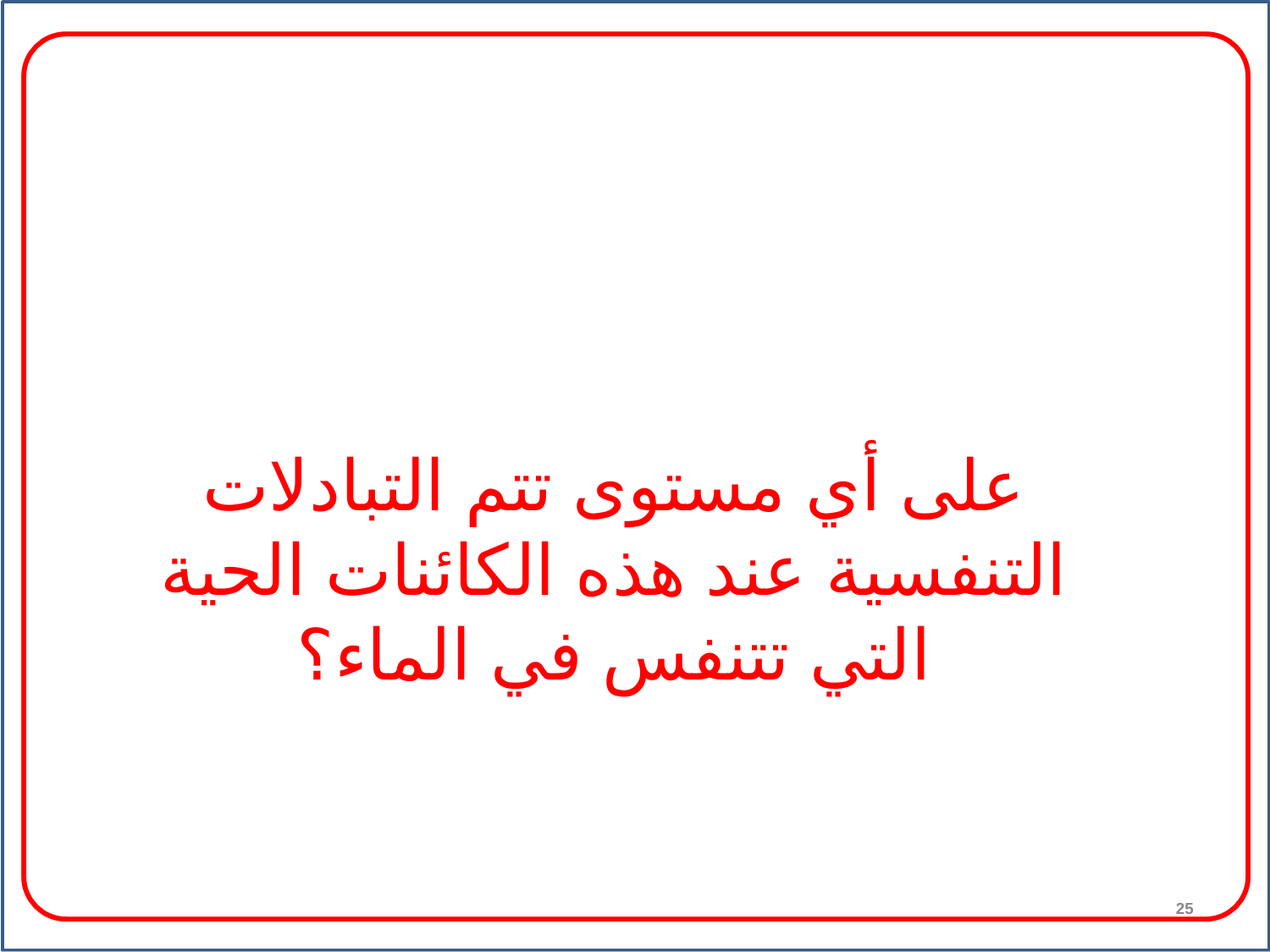

على أي مستوى تتم التبادلات التنفسية عند هذه الكائنات الحية التي تتنفس في الماء؟
25